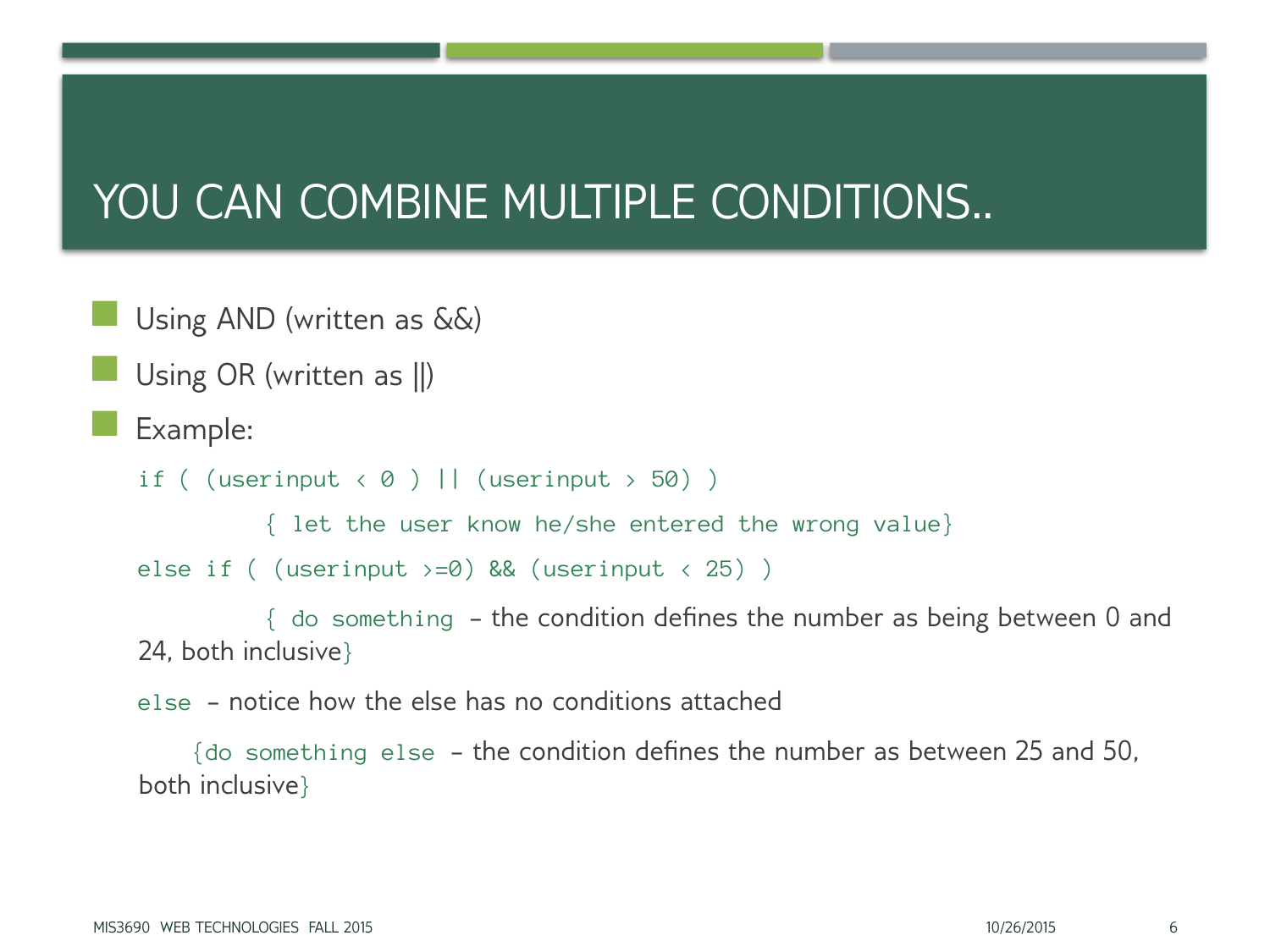

# You can combine multiple conditions..
Using AND (written as &&)
Using OR (written as ||)
Example:
if ( (userinput < 0 ) || (userinput > 50) )
	{ let the user know he/she entered the wrong value}
else if ( (userinput >=0) && (userinput < 25) )
	{ do something – the condition defines the number as being between 0 and 24, both inclusive}
else – notice how the else has no conditions attached
    {do something else – the condition defines the number as between 25 and 50, both inclusive}

MIS3690  Web Technologies  Fall 2015
10/26/2015
6